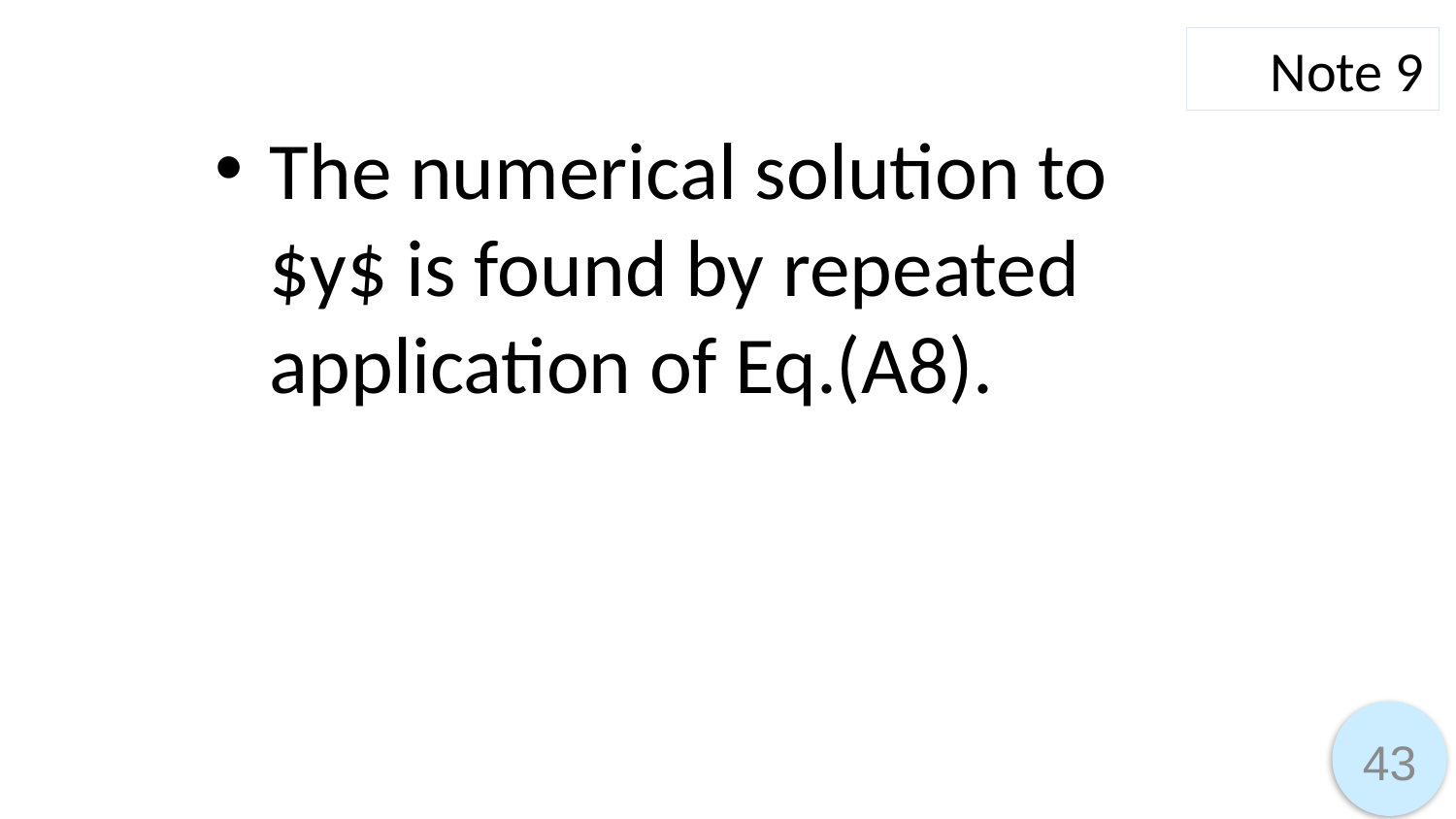

Note 9
The numerical solution to $y$ is found by repeated application of Eq.(A8).
43